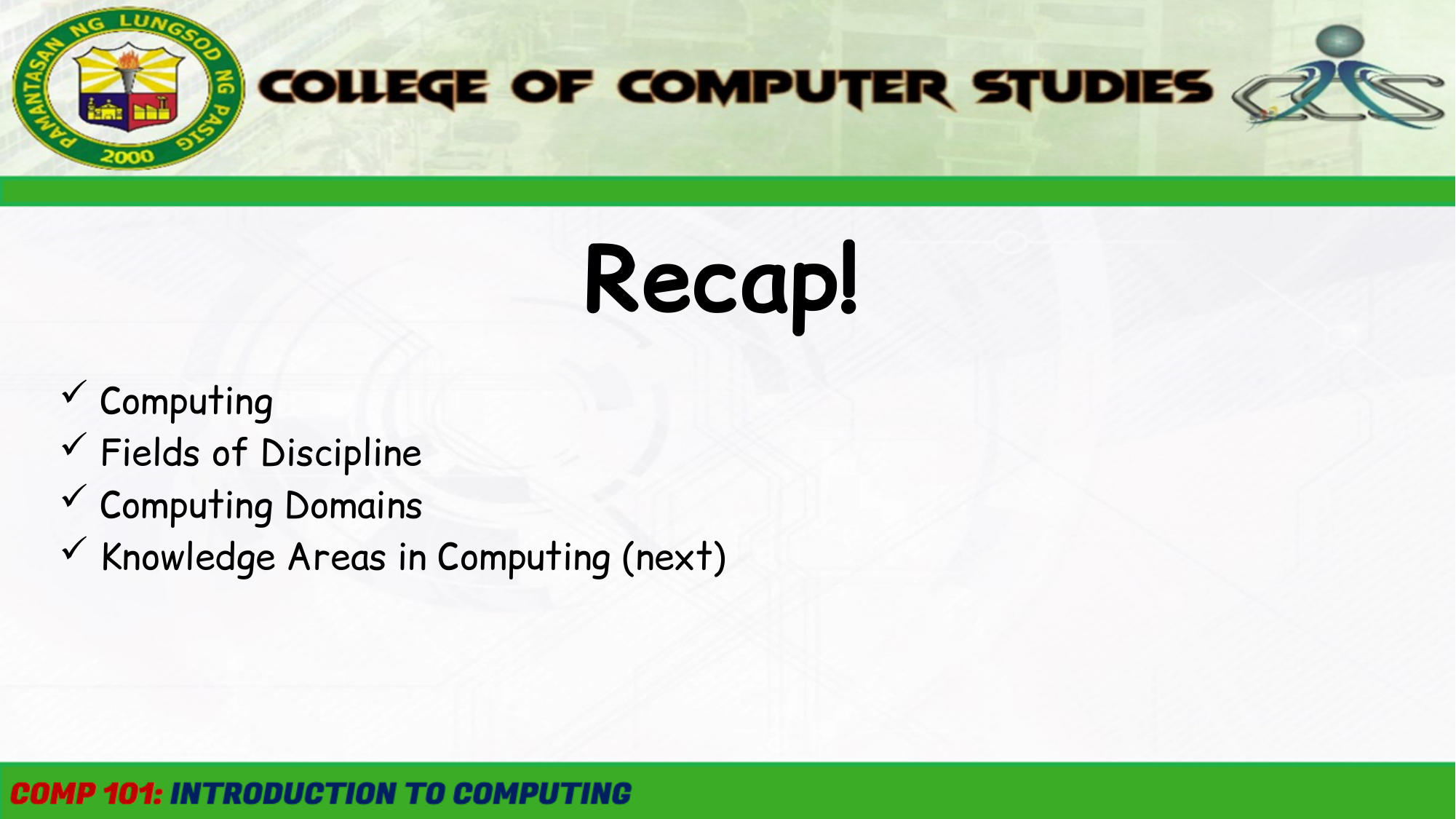

Recap!
Computing
Fields of Discipline
Computing Domains
Knowledge Areas in Computing (next)